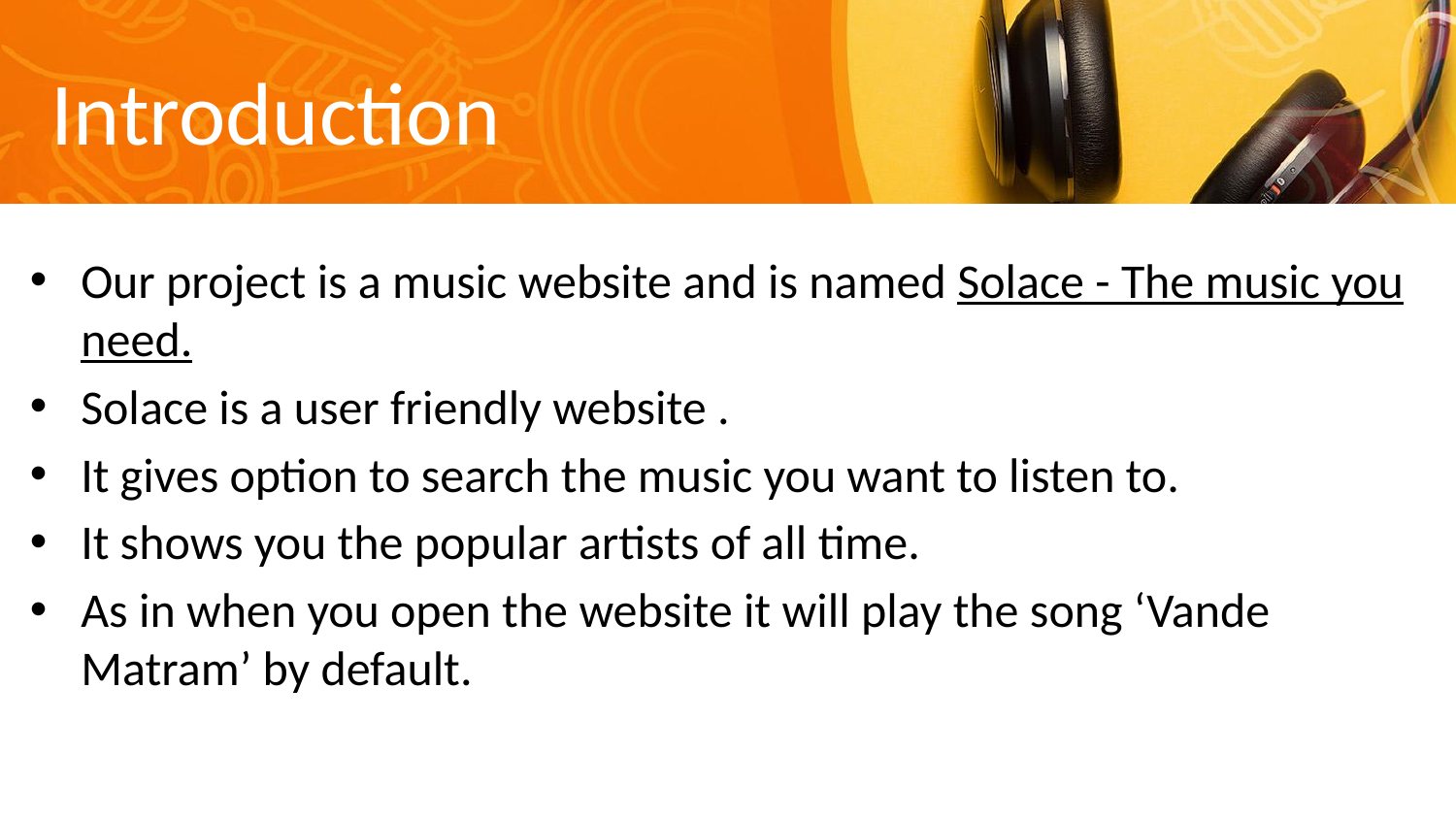

# Introduction
Our project is a music website and is named Solace - The music you need.
Solace is a user friendly website .
It gives option to search the music you want to listen to.
It shows you the popular artists of all time.
As in when you open the website it will play the song ‘Vande Matram’ by default.